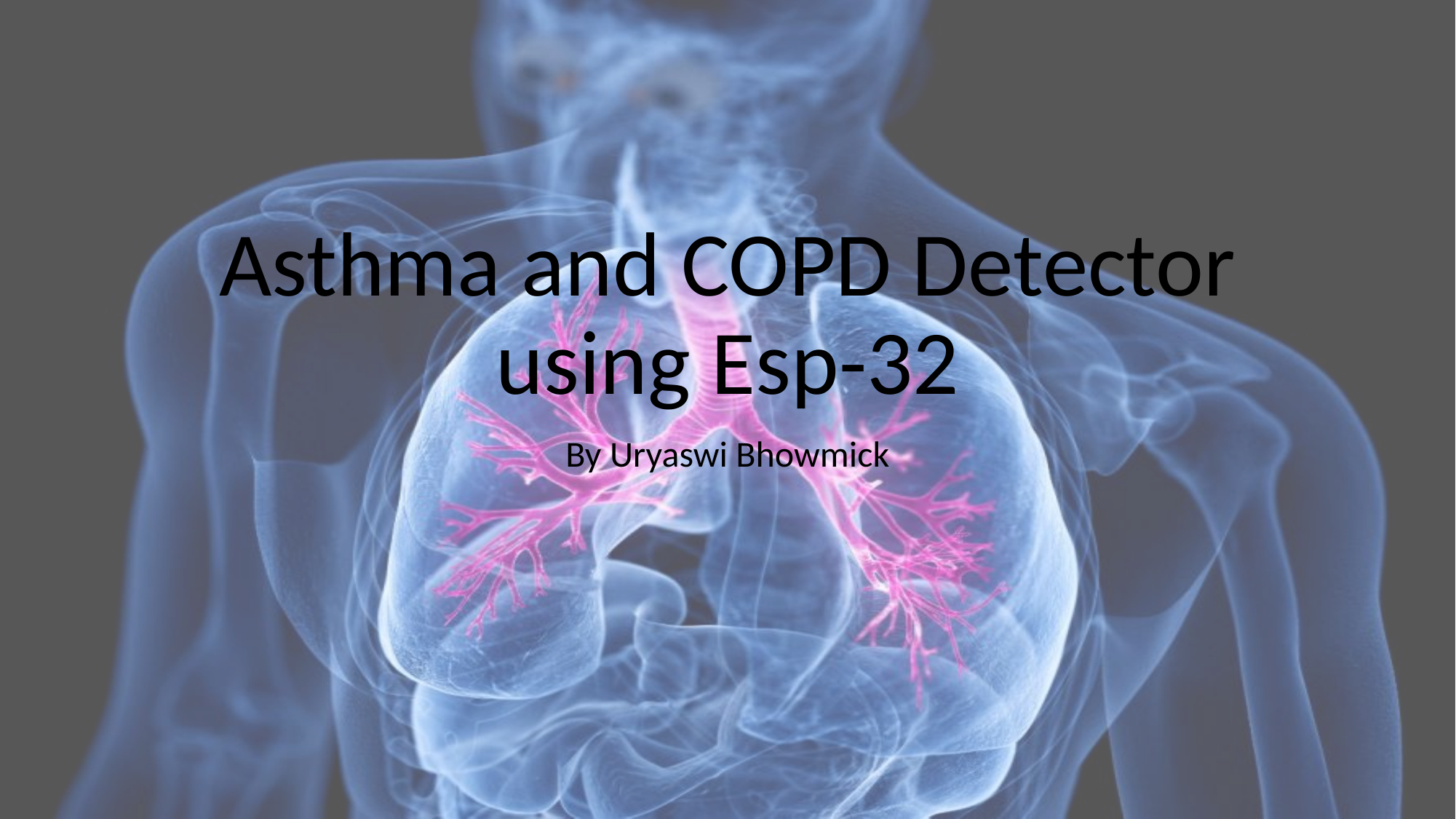

# Asthma and COPD Detector using Esp-32
By Uryaswi Bhowmick